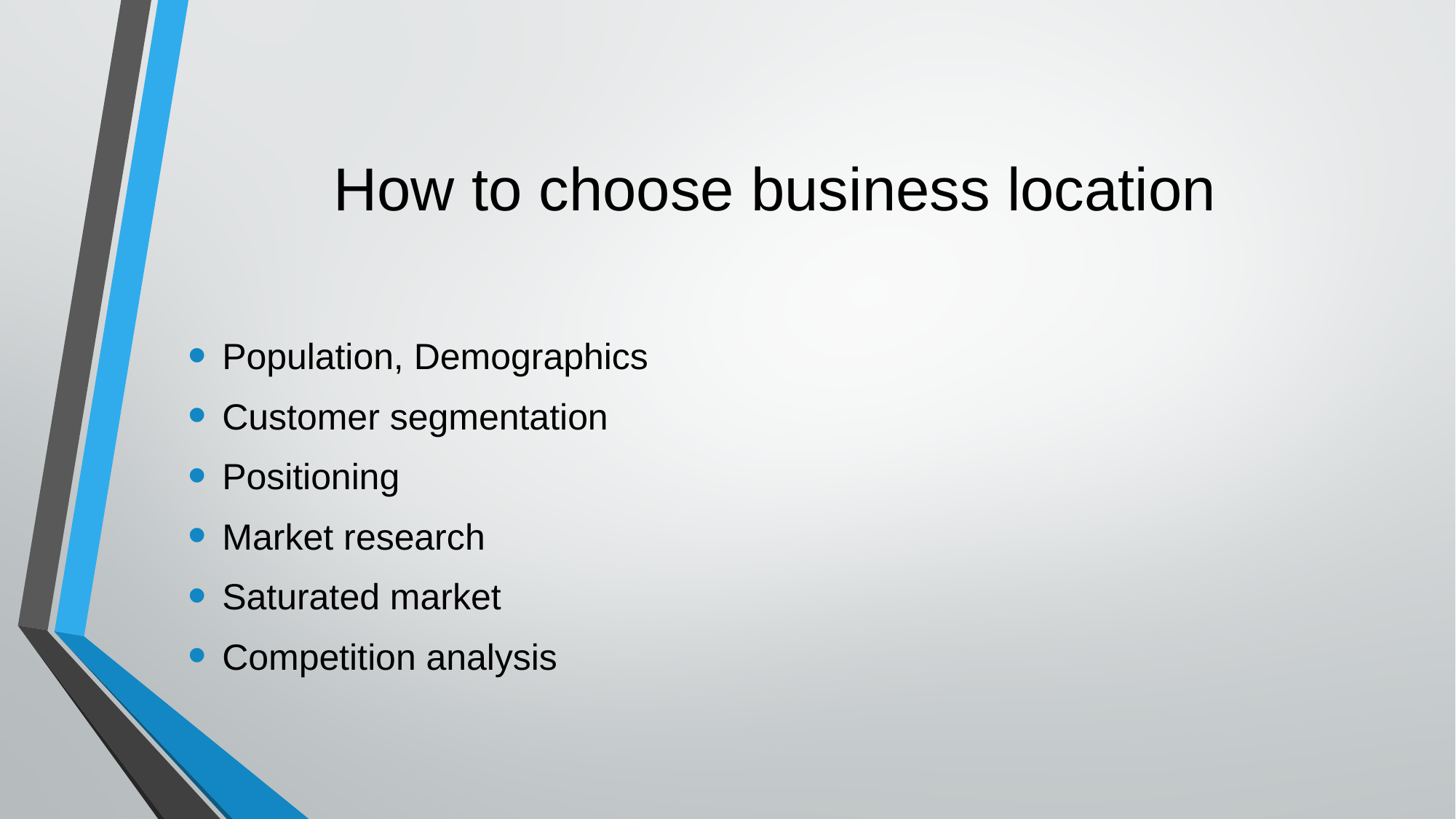

# How to choose business location
Population, Demographics
Customer segmentation
Positioning
Market research
Saturated market
Competition analysis